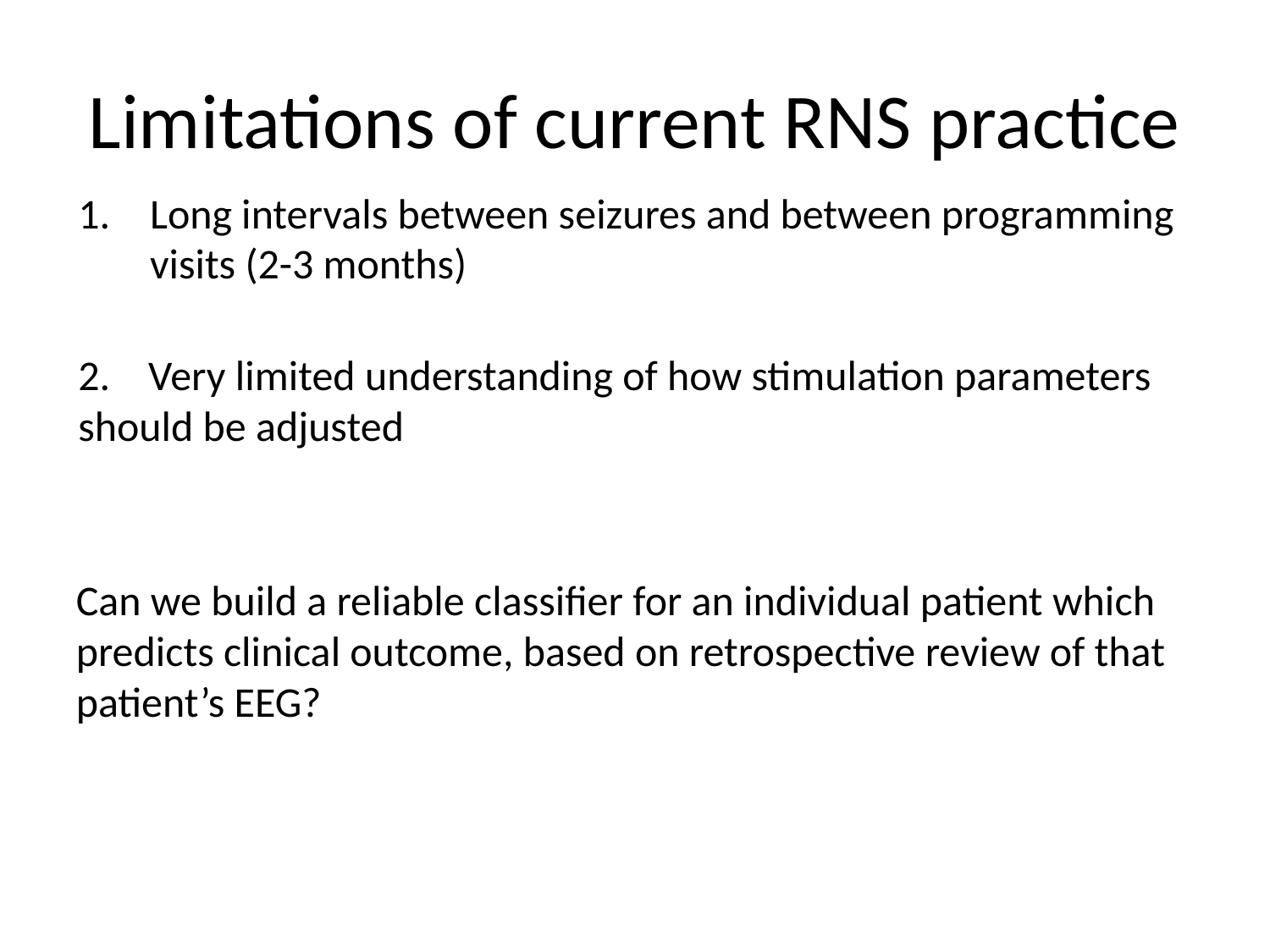

# Limitations of current RNS practice
Long intervals between seizures and between programming visits (2-3 months)
2.    Very limited understanding of how stimulation parameters should be adjusted

Can we build a reliable classifier for an individual patient which predicts clinical outcome, based on retrospective review of that patient’s EEG?